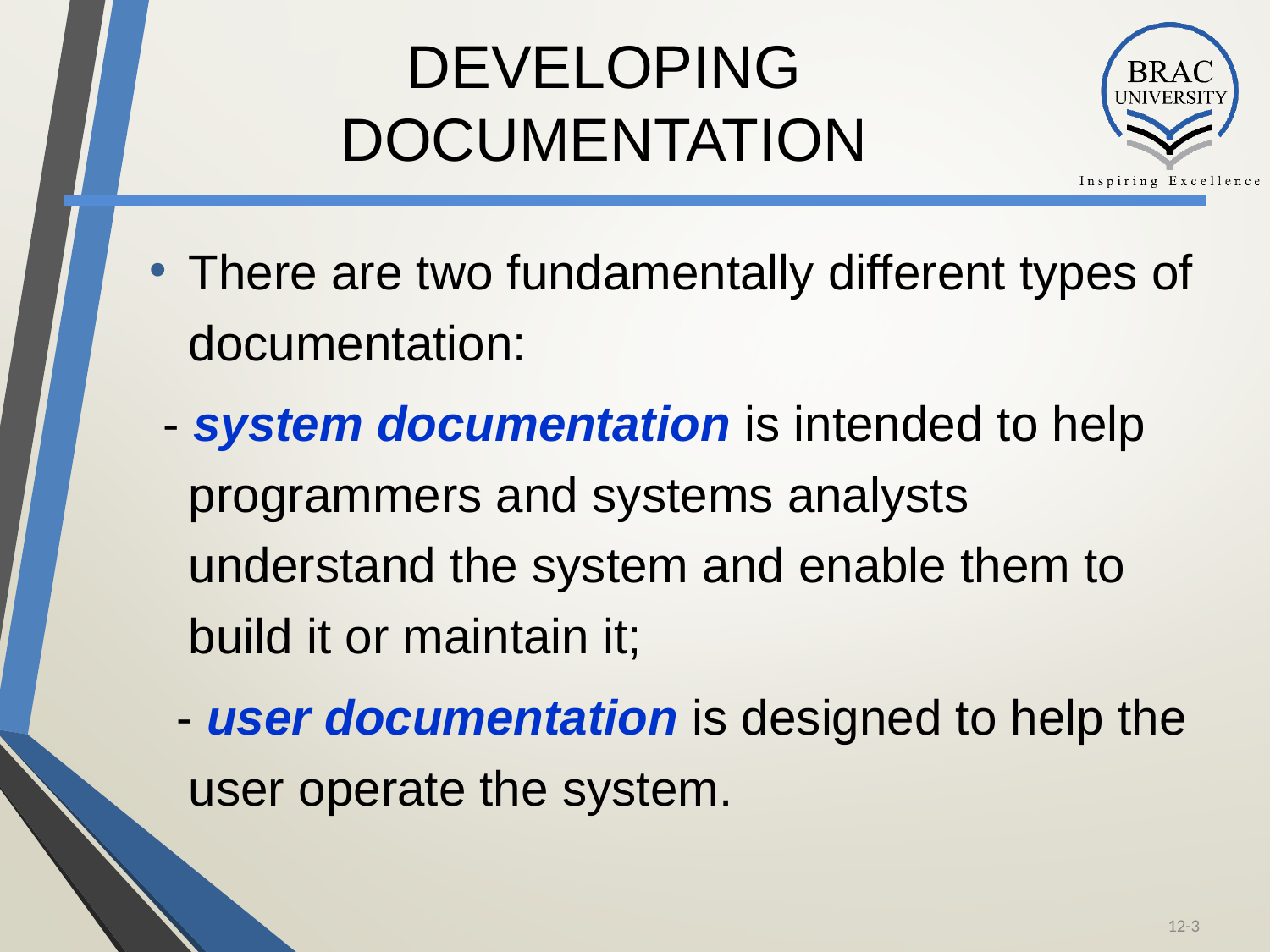

# DEVELOPING DOCUMENTATION
There are two fundamentally different types of documentation:
 - system documentation is intended to help programmers and systems analysts understand the system and enable them to build it or maintain it;
  - user documentation is designed to help the user operate the system.

12-3